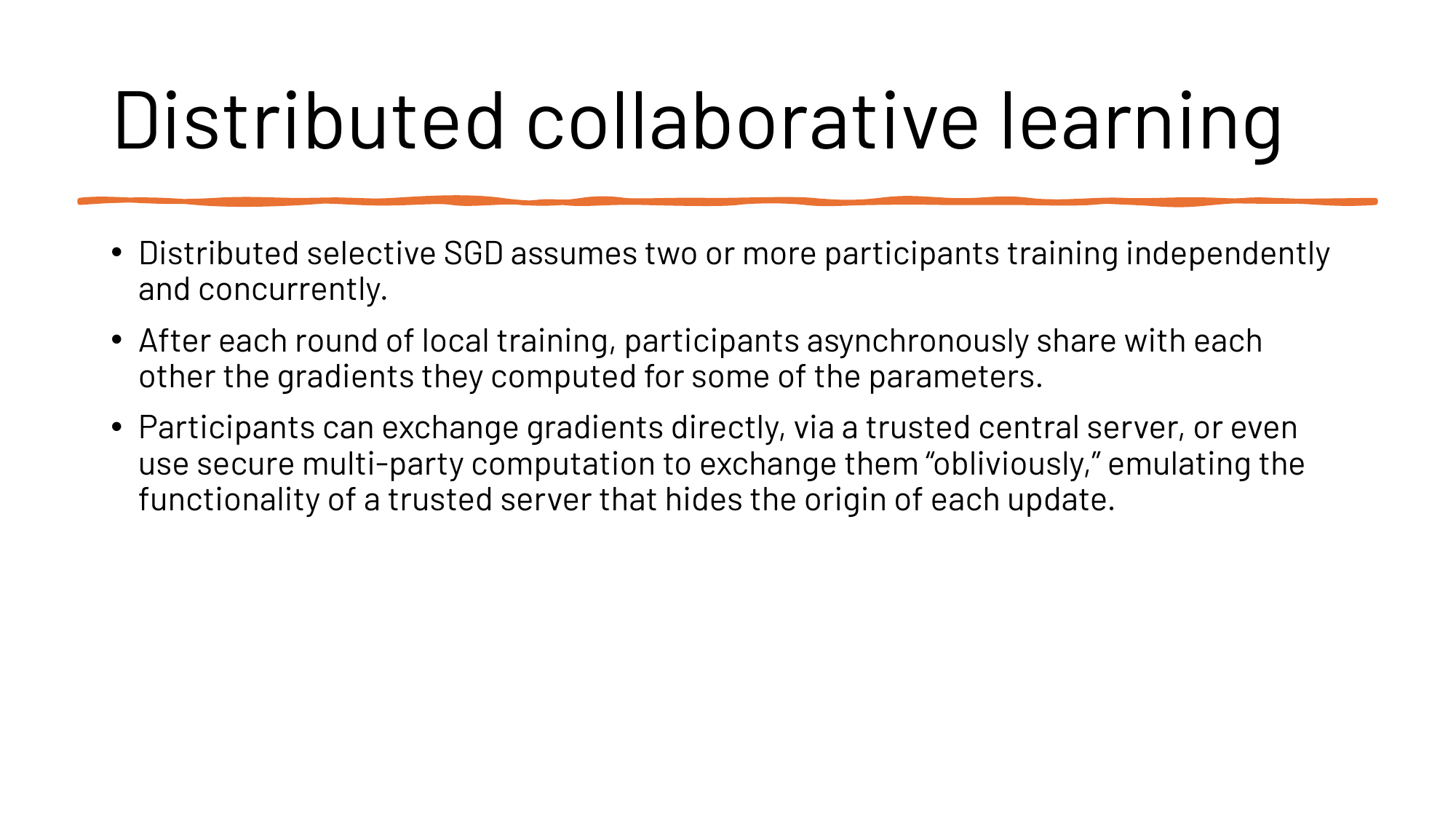

# Distributed collaborative learning

Distributed selective SGD assumes two or more participants training independently and concurrently.
After each round of local training, participants asynchronously share with each other the gradients they computed for some of the parameters.
Participants can exchange gradients directly, via a trusted central server, or even use secure multi-party computation to exchange them “obliviously,” emulating the functionality of a trusted server that hides the origin of each update.